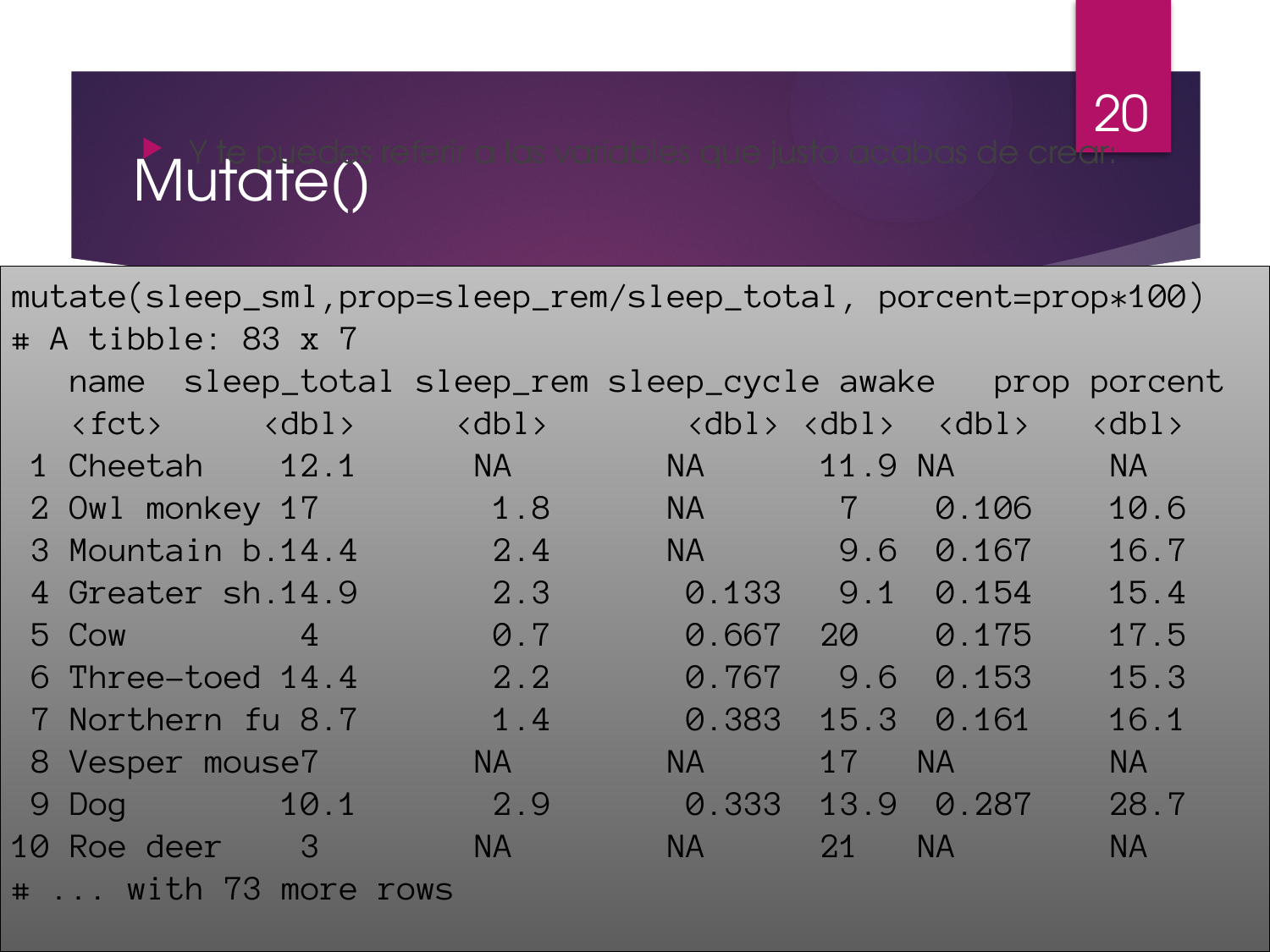

20
Y te puedes referir a las variables que justo acabas de crear:
# Mutate()
mutate(sleep_sml,prop=sleep_rem/sleep_total, porcent=prop*100)
# A tibble: 83 x 7
   name  sleep_total sleep_rem sleep_cycle awake   prop porcent
   <fct>     <dbl>     <dbl>       <dbl> <dbl>  <dbl>   <dbl>
 1 Cheetah    12.1      NA        NA      11.9 NA        NA
 2 Owl monkey 17         1.8      NA       7    0.106    10.6
 3 Mountain b.14.4       2.4      NA       9.6  0.167    16.7
 4 Greater sh.14.9       2.3       0.133   9.1  0.154    15.4
 5 Cow         4         0.7       0.667  20    0.175    17.5
 6 Three-toed 14.4       2.2       0.767   9.6  0.153    15.3
 7 Northern fu 8.7       1.4       0.383  15.3  0.161    16.1
 8 Vesper mouse7        NA        NA      17   NA        NA
 9 Dog        10.1       2.9       0.333  13.9  0.287    28.7
10 Roe deer    3        NA        NA      21   NA        NA
# ... with 73 more rows